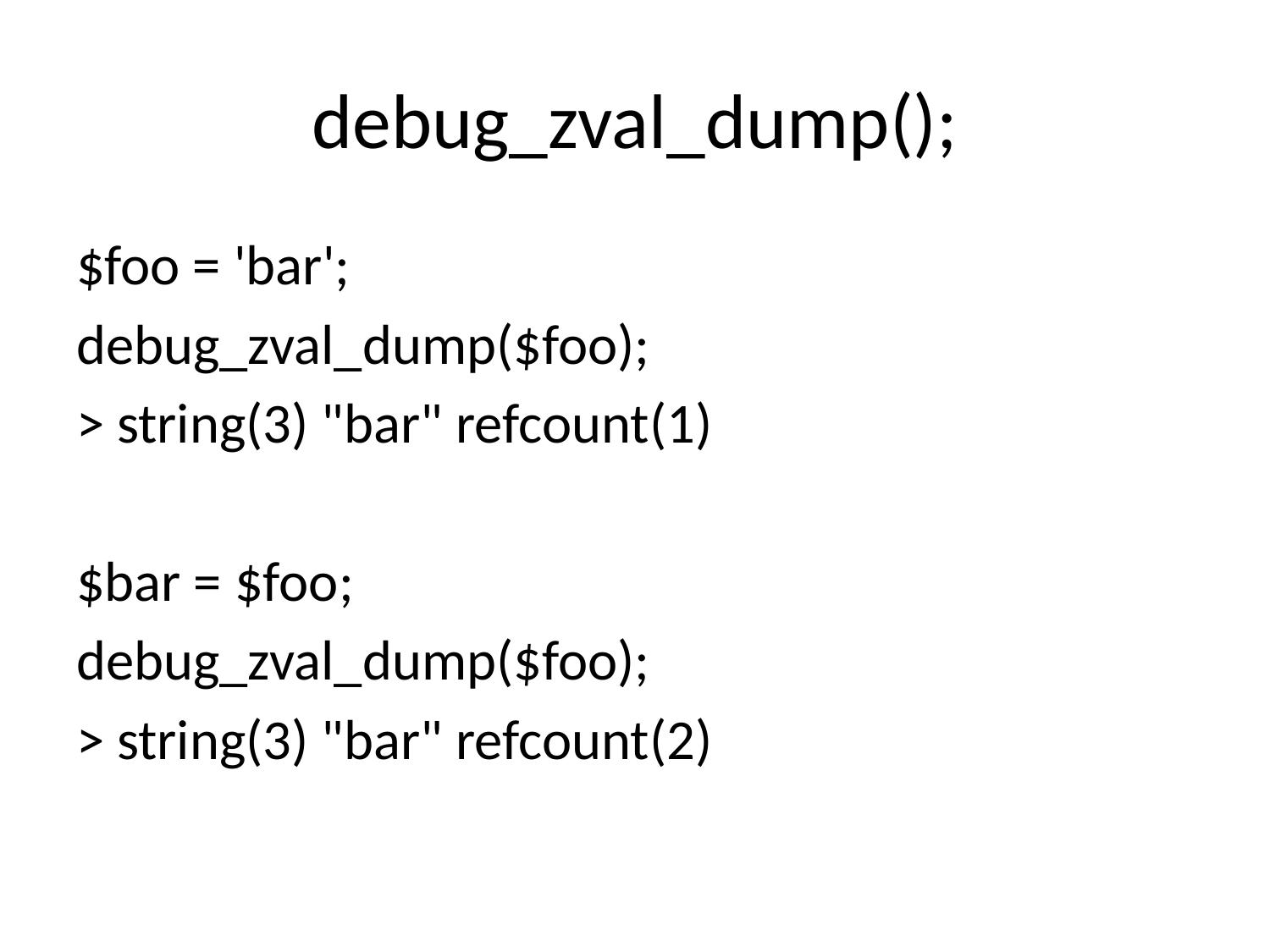

# debug_zval_dump();
$foo = 'bar';
debug_zval_dump($foo);
> string(3) "bar" refcount(1)

$bar = $foo;
debug_zval_dump($foo);
> string(3) "bar" refcount(2)